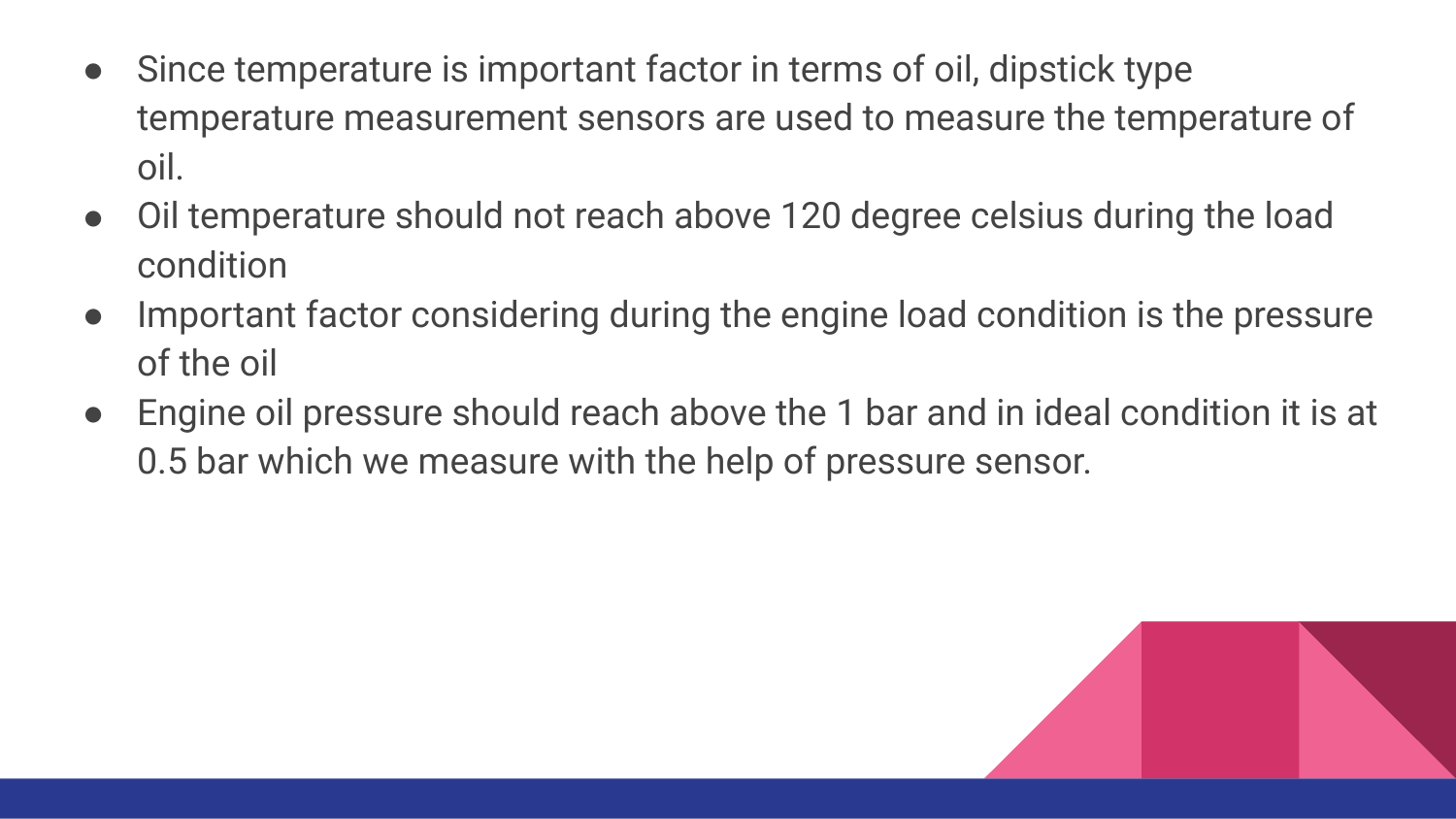

Since temperature is important factor in terms of oil, dipstick type temperature measurement sensors are used to measure the temperature of oil.
Oil temperature should not reach above 120 degree celsius during the load condition
Important factor considering during the engine load condition is the pressure of the oil
Engine oil pressure should reach above the 1 bar and in ideal condition it is at 0.5 bar which we measure with the help of pressure sensor.